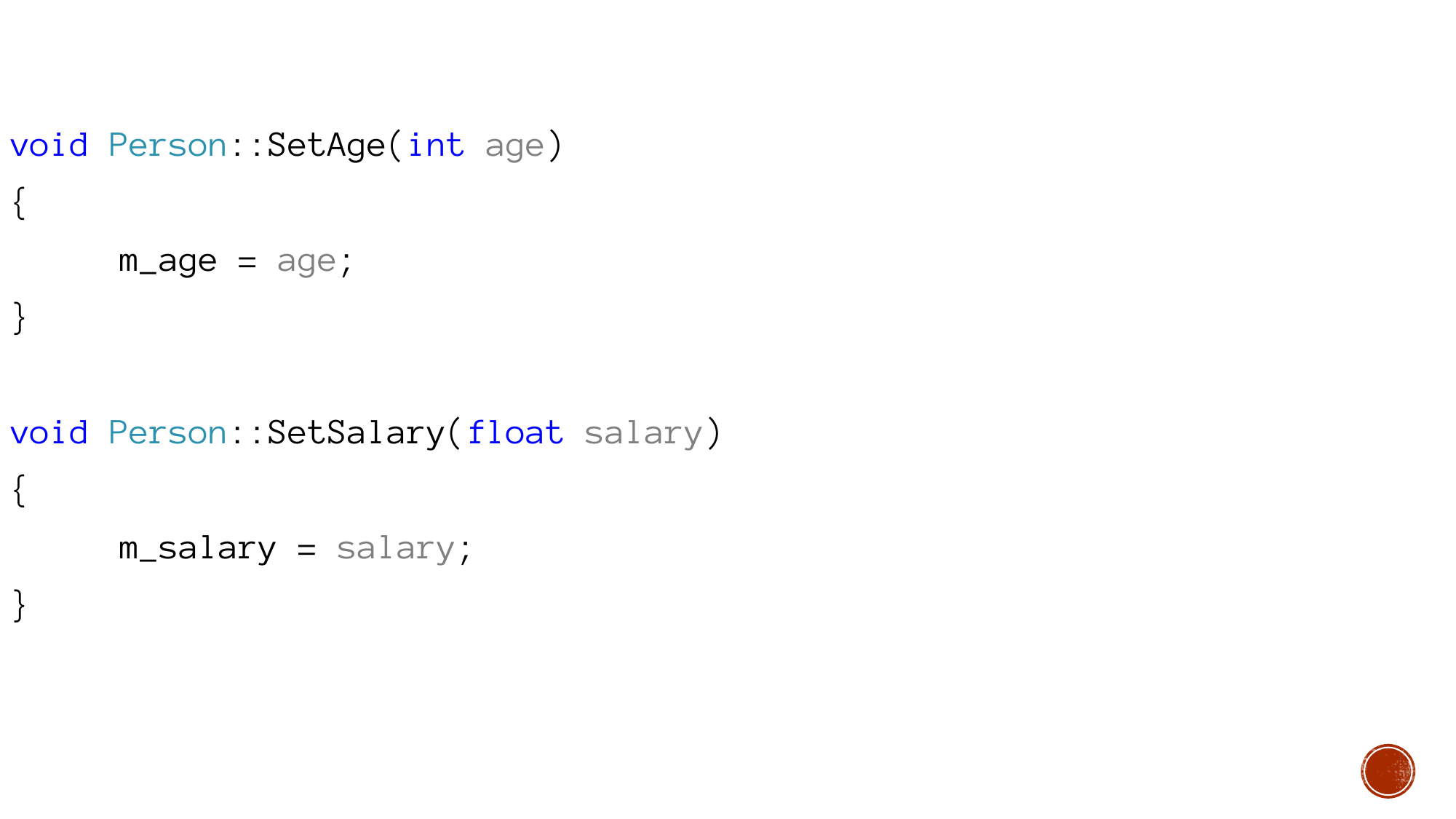

void Person::SetAge(int age)
{
	m_age = age;
}

void Person::SetSalary(float salary)
{
	m_salary = salary;
}